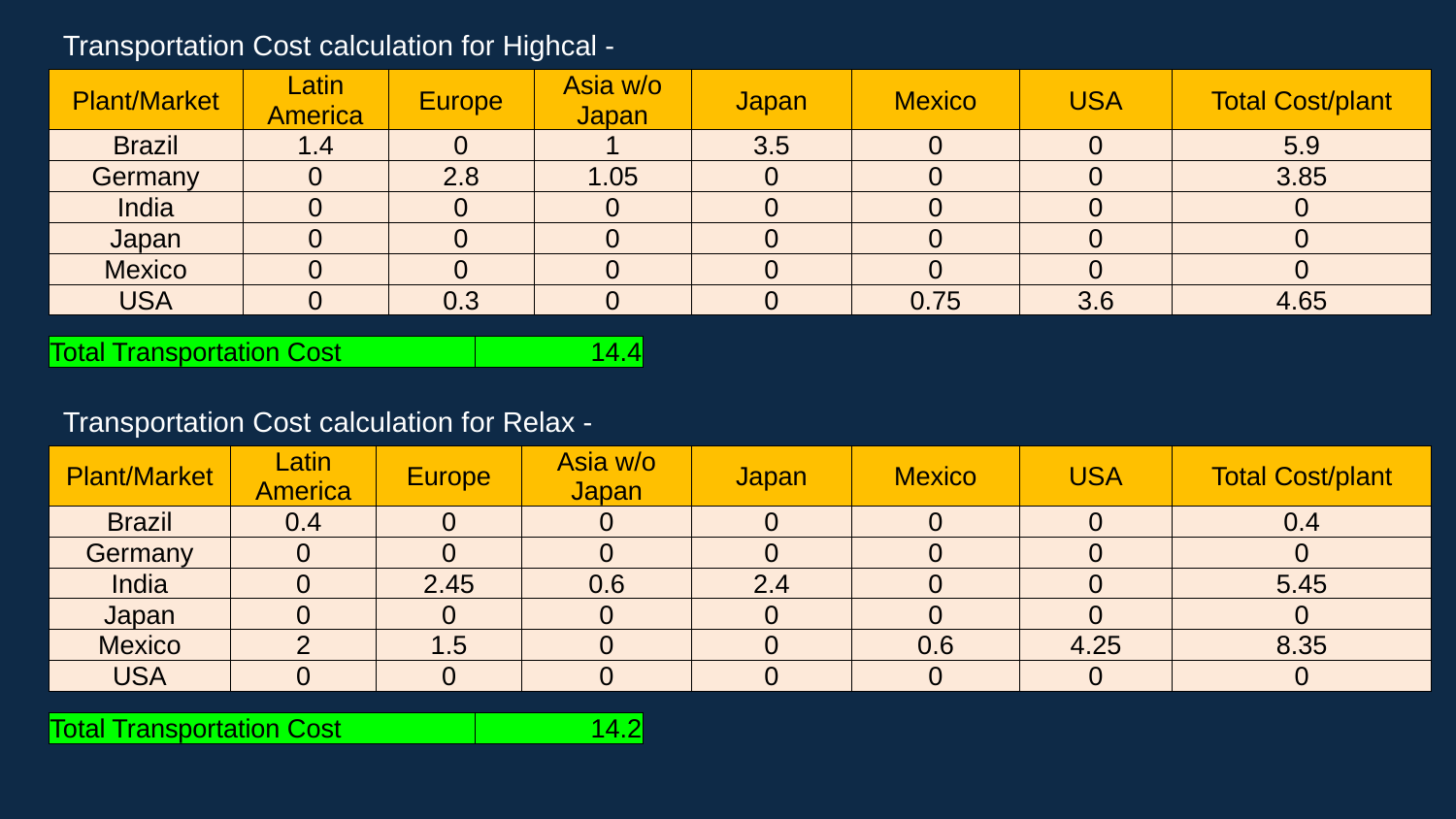

Transportation Cost calculation for Highcal -
| Plant/Market | Latin America | Europe | Asia w/o Japan | Japan | Mexico | USA | Total Cost/plant |
| --- | --- | --- | --- | --- | --- | --- | --- |
| Brazil | 1.4 | 0 | 1 | 3.5 | 0 | 0 | 5.9 |
| Germany | 0 | 2.8 | 1.05 | 0 | 0 | 0 | 3.85 |
| India | 0 | 0 | 0 | 0 | 0 | 0 | 0 |
| Japan | 0 | 0 | 0 | 0 | 0 | 0 | 0 |
| Mexico | 0 | 0 | 0 | 0 | 0 | 0 | 0 |
| USA | 0 | 0.3 | 0 | 0 | 0.75 | 3.6 | 4.65 |
| Total Transportation Cost | 14.4 |
| --- | --- |
Transportation Cost calculation for Relax -
| Plant/Market | Latin America | Europe | Asia w/o Japan | Japan | Mexico | USA | Total Cost/plant |
| --- | --- | --- | --- | --- | --- | --- | --- |
| Brazil | 0.4 | 0 | 0 | 0 | 0 | 0 | 0.4 |
| Germany | 0 | 0 | 0 | 0 | 0 | 0 | 0 |
| India | 0 | 2.45 | 0.6 | 2.4 | 0 | 0 | 5.45 |
| Japan | 0 | 0 | 0 | 0 | 0 | 0 | 0 |
| Mexico | 2 | 1.5 | 0 | 0 | 0.6 | 4.25 | 8.35 |
| USA | 0 | 0 | 0 | 0 | 0 | 0 | 0 |
| Total Transportation Cost | 14.2 |
| --- | --- |